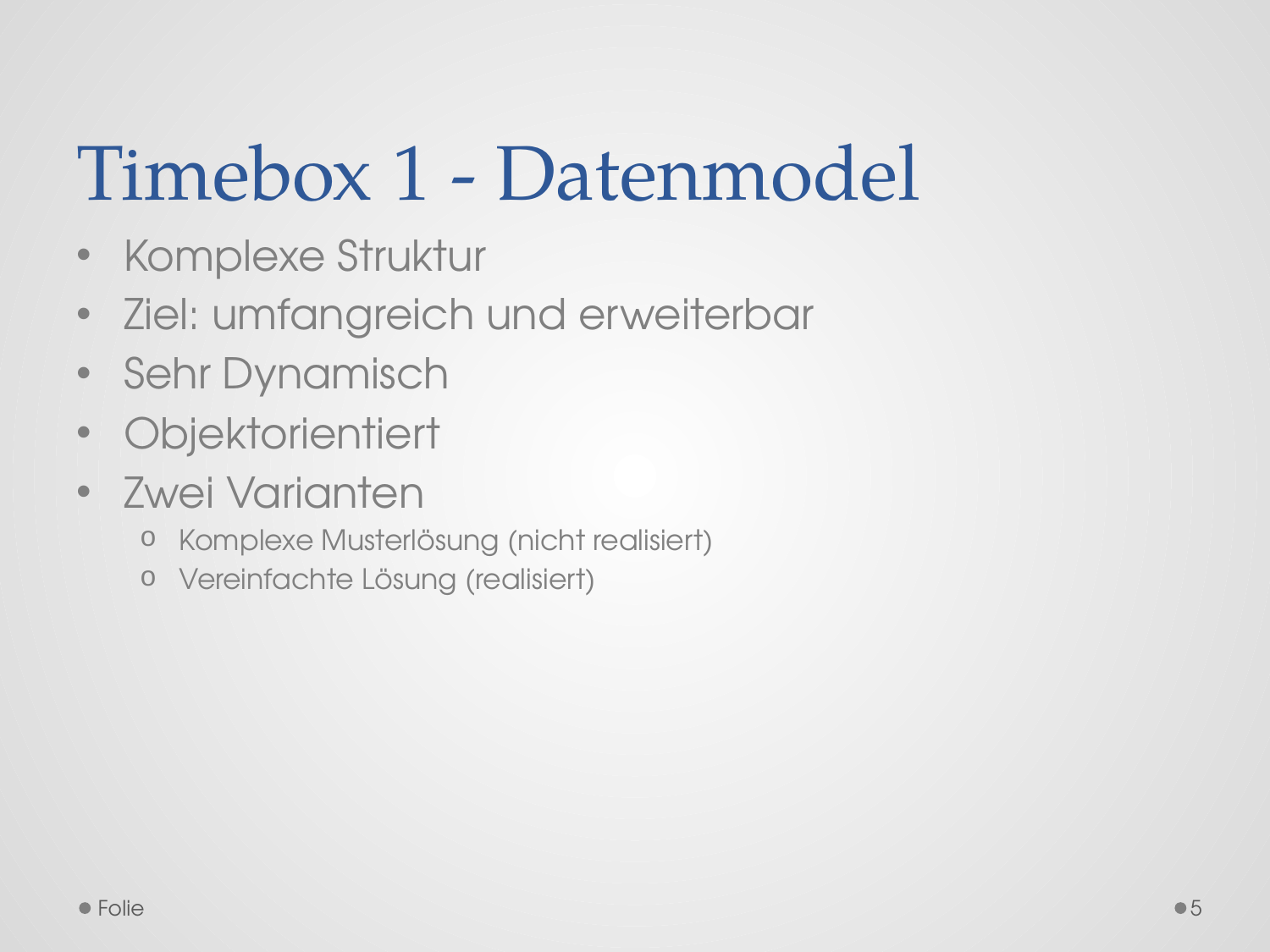

# Timebox 1 - Datenmodel
Komplexe Struktur
Ziel: umfangreich und erweiterbar
Sehr Dynamisch
Objektorientiert
Zwei Varianten
Komplexe Musterlösung (nicht realisiert)
Vereinfachte Lösung (realisiert)

Folie
5